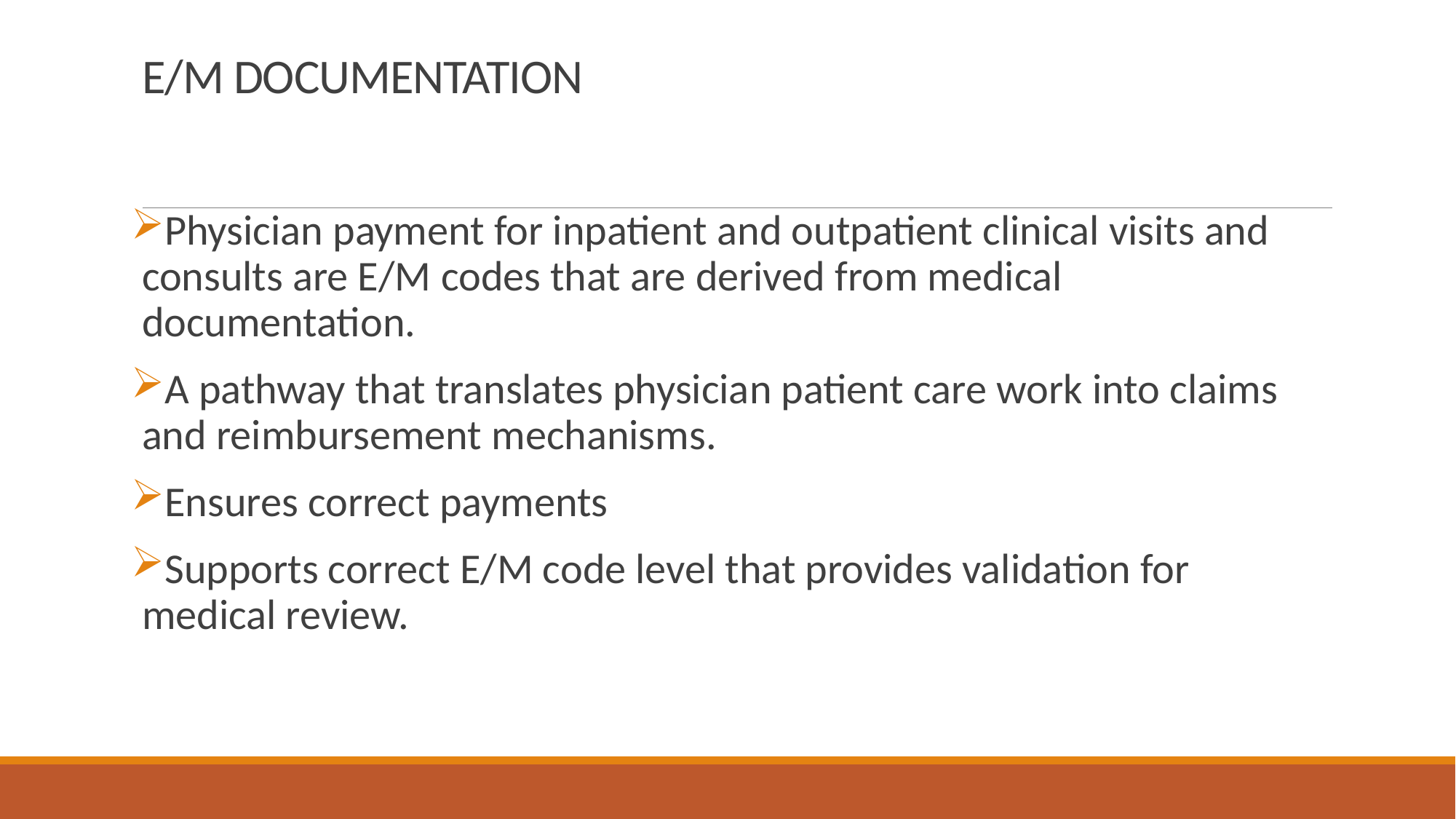

# E/M DOCUMENTATION
Physician payment for inpatient and outpatient clinical visits and consults are E/M codes that are derived from medical documentation.
A pathway that translates physician patient care work into claims and reimbursement mechanisms.
Ensures correct payments
Supports correct E/M code level that provides validation for medical review.